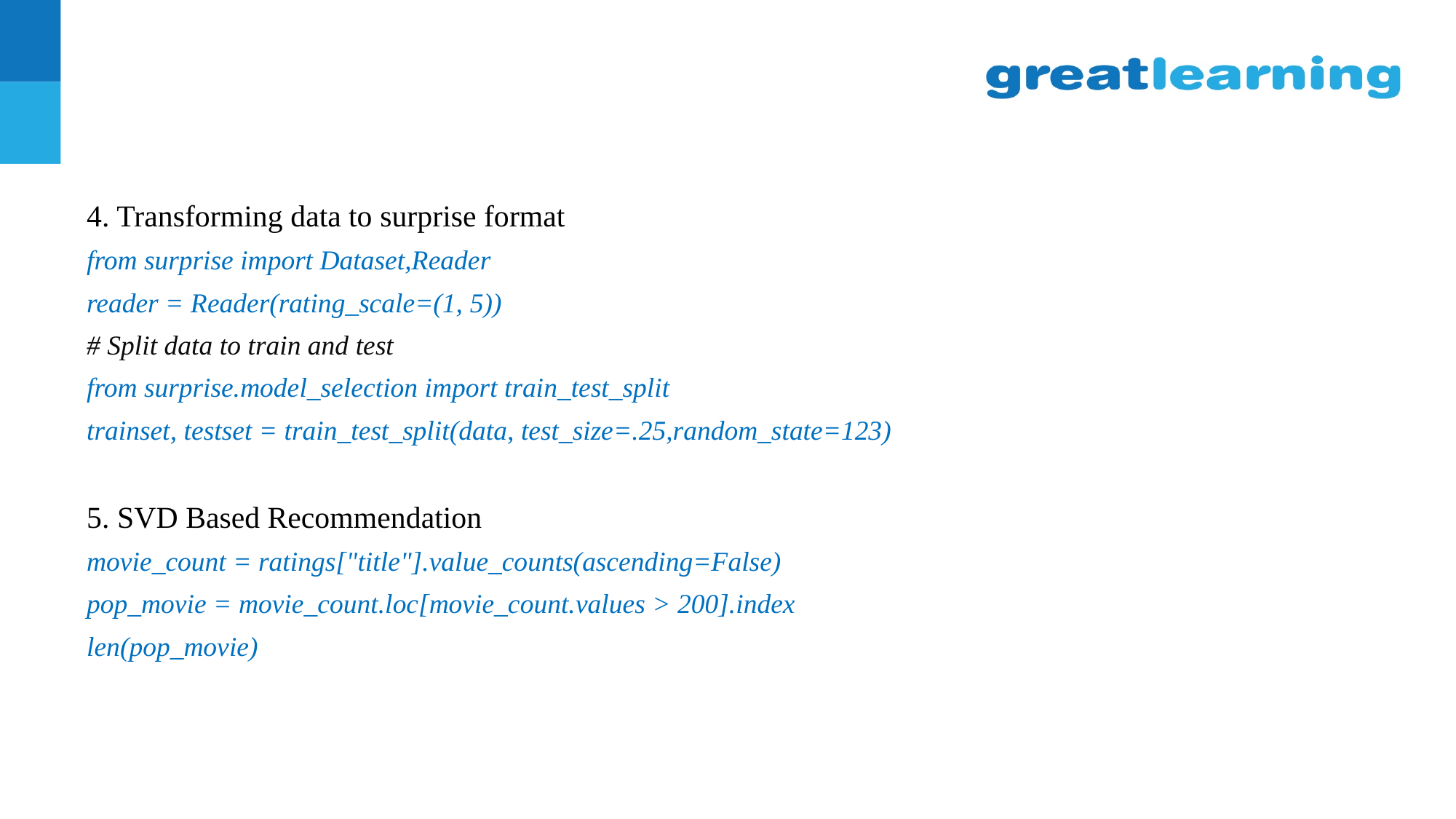

#
4. Transforming data to surprise format
from surprise import Dataset,Reader
reader = Reader(rating_scale=(1, 5))
# Split data to train and test
from surprise.model_selection import train_test_split
trainset, testset = train_test_split(data, test_size=.25,random_state=123)

5. SVD Based Recommendation
movie_count = ratings["title"].value_counts(ascending=False)
pop_movie = movie_count.loc[movie_count.values > 200].index
len(pop_movie)